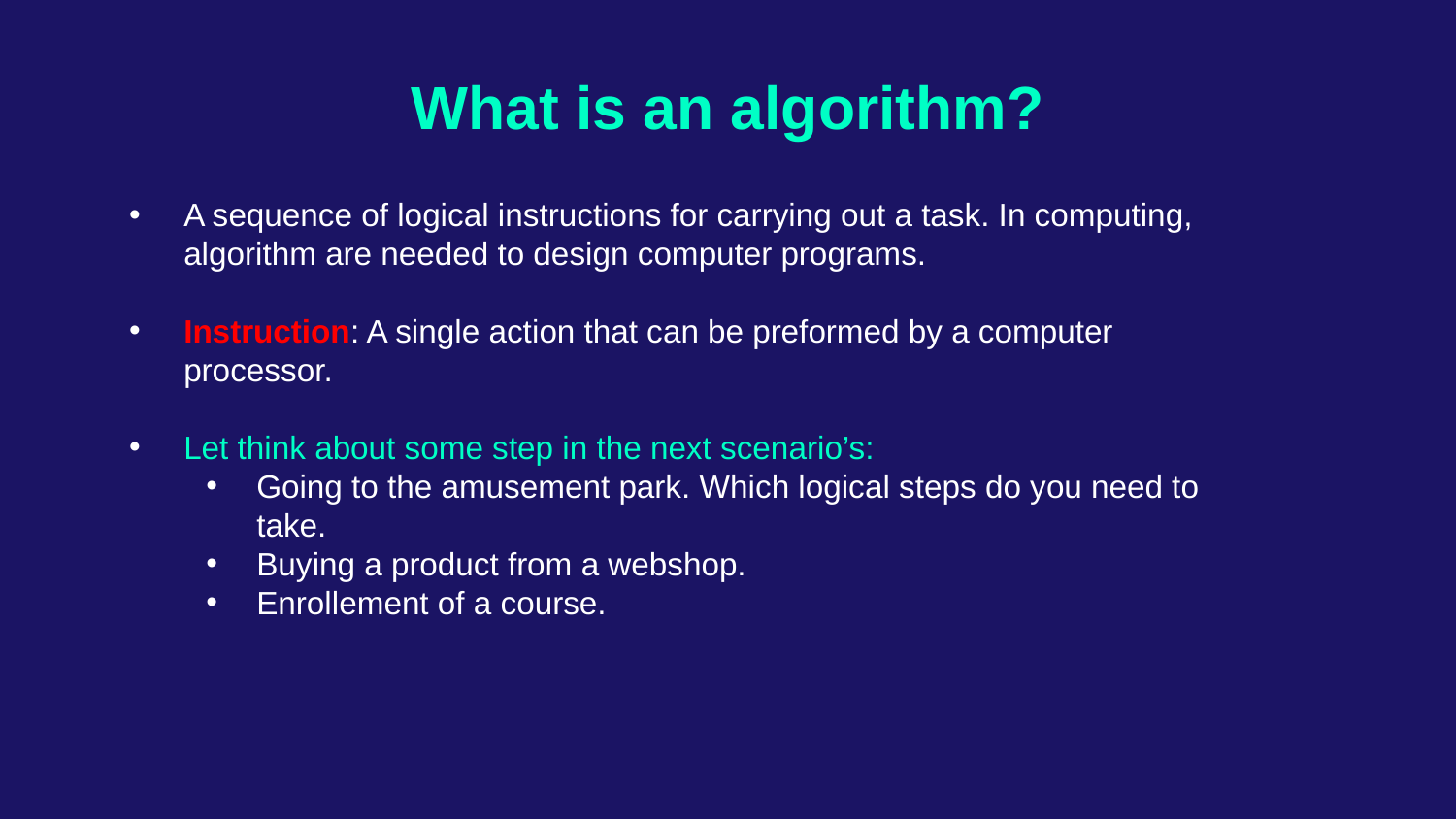

# What is an algorithm?
A sequence of logical instructions for carrying out a task. In computing, algorithm are needed to design computer programs.

Instruction: A single action that can be preformed by a computer processor.

Let think about some step in the next scenario’s:
Going to the amusement park. Which logical steps do you need to take.
Buying a product from a webshop.
Enrollement of a course.